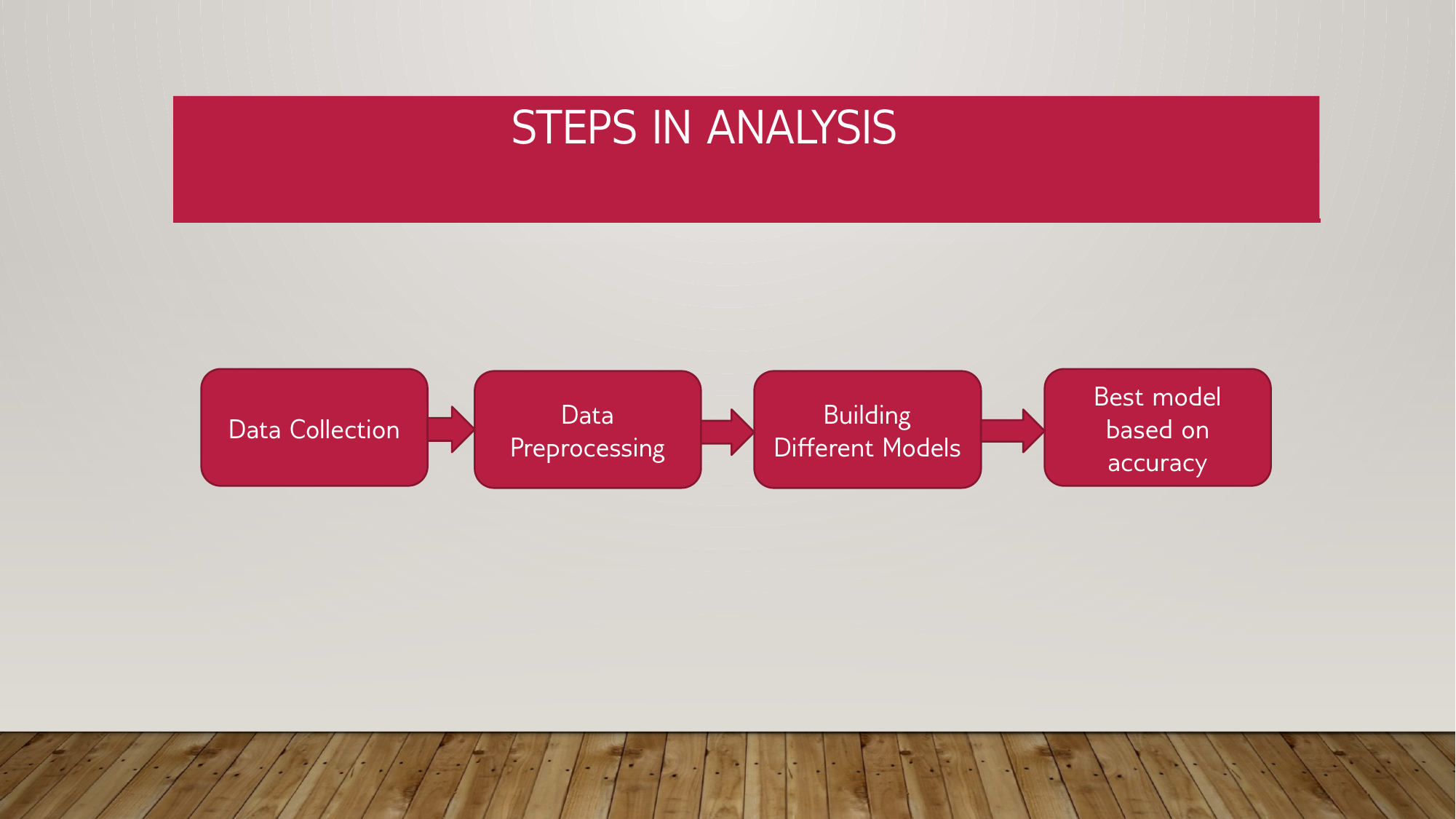

# Steps in Analysis

Data Collection
Best model based on accuracy
Data Preprocessing
Building Different Models